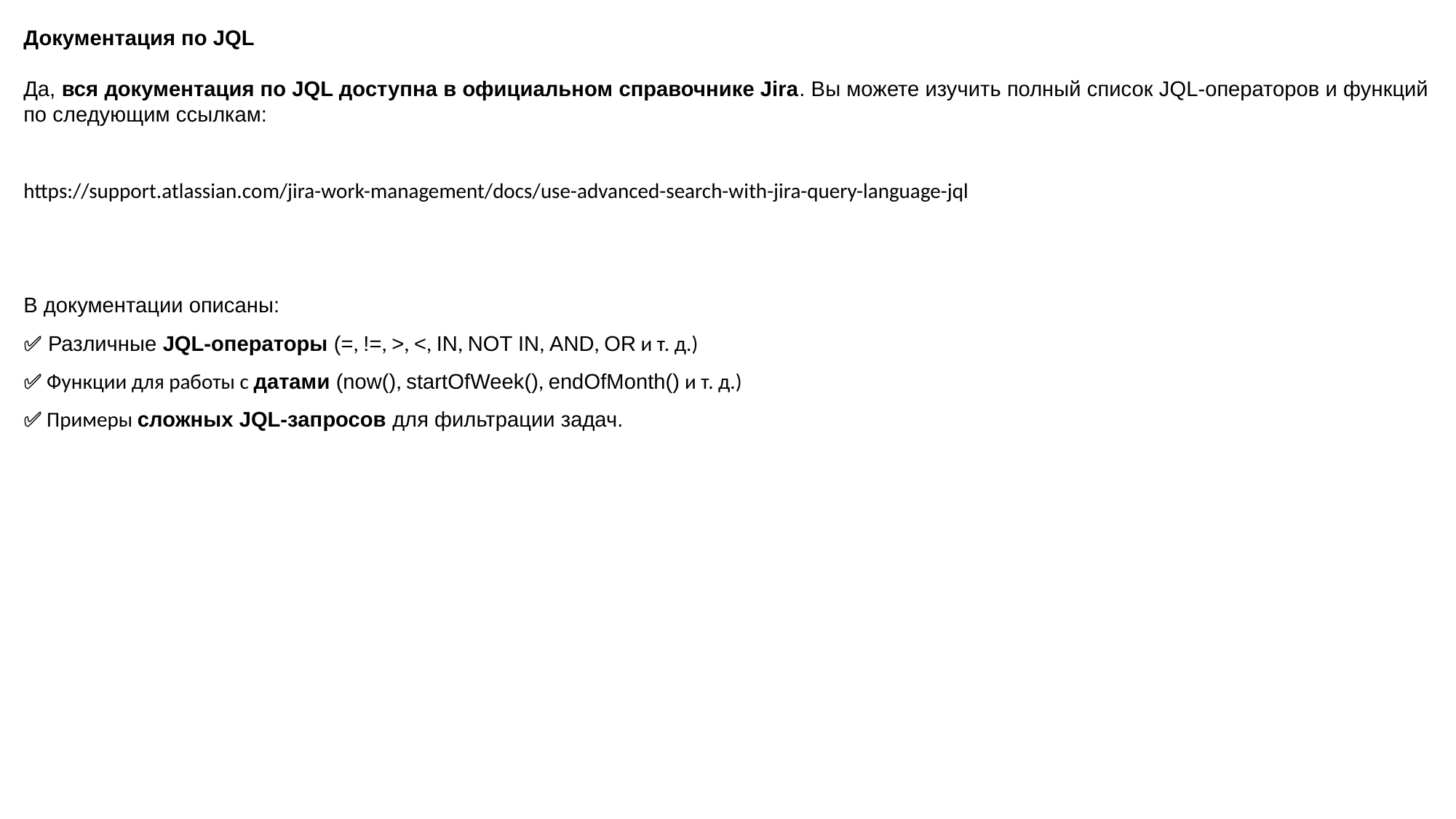

Документация по JQL

Да, вся документация по JQL доступна в официальном справочнике Jira. Вы можете изучить полный список JQL-операторов и функций по следующим ссылкам:

https://support.atlassian.com/jira-work-management/docs/use-advanced-search-with-jira-query-language-jql

В документации описаны:
✅ Различные JQL-операторы (=, !=, >, <, IN, NOT IN, AND, OR и т. д.)
✅ Функции для работы с датами (now(), startOfWeek(), endOfMonth() и т. д.)
✅ Примеры сложных JQL-запросов для фильтрации задач.